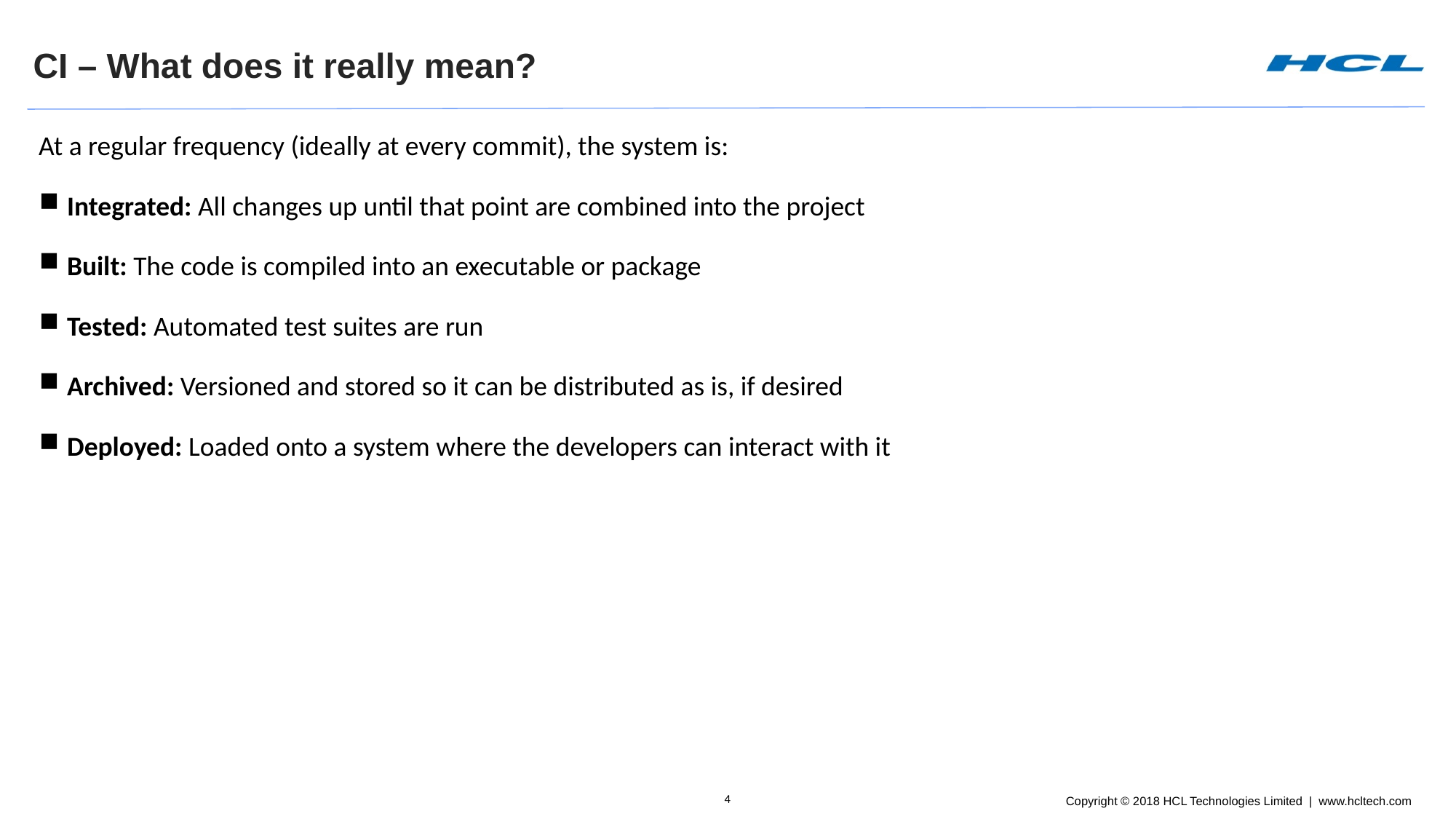

# CI – What does it really mean?
At a regular frequency (ideally at every commit), the system is:
Integrated: All changes up until that point are combined into the project
Built: The code is compiled into an executable or package
Tested: Automated test suites are run
Archived: Versioned and stored so it can be distributed as is, if desired
Deployed: Loaded onto a system where the developers can interact with it